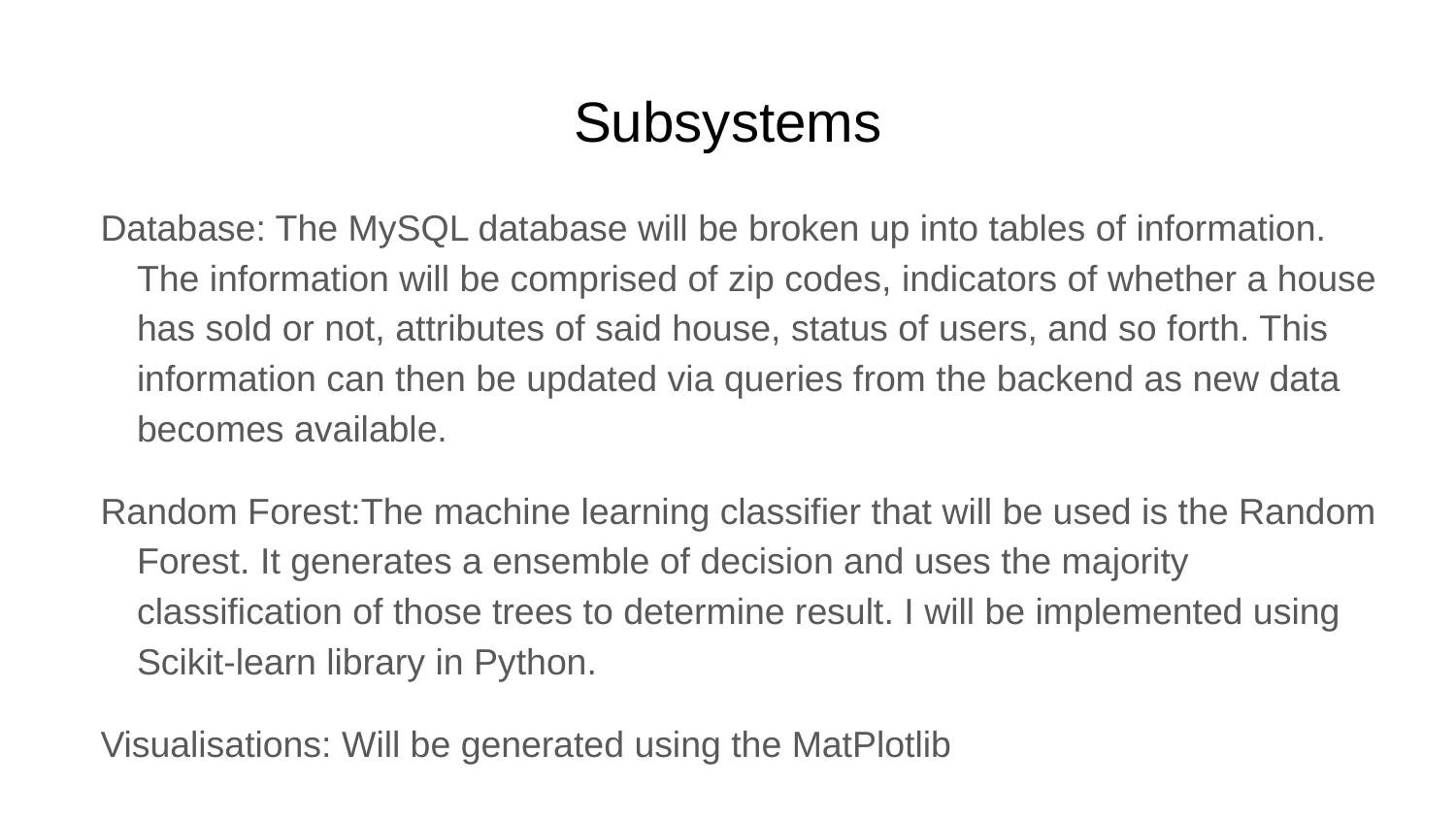

# Subsystems
Database: The MySQL database will be broken up into tables of information. The information will be comprised of zip codes, indicators of whether a house has sold or not, attributes of said house, status of users, and so forth. This information can then be updated via queries from the backend as new data becomes available.
Random Forest:The machine learning classifier that will be used is the Random Forest. It generates a ensemble of decision and uses the majority classification of those trees to determine result. I will be implemented using Scikit-learn library in Python.
Visualisations: Will be generated using the MatPlotlib